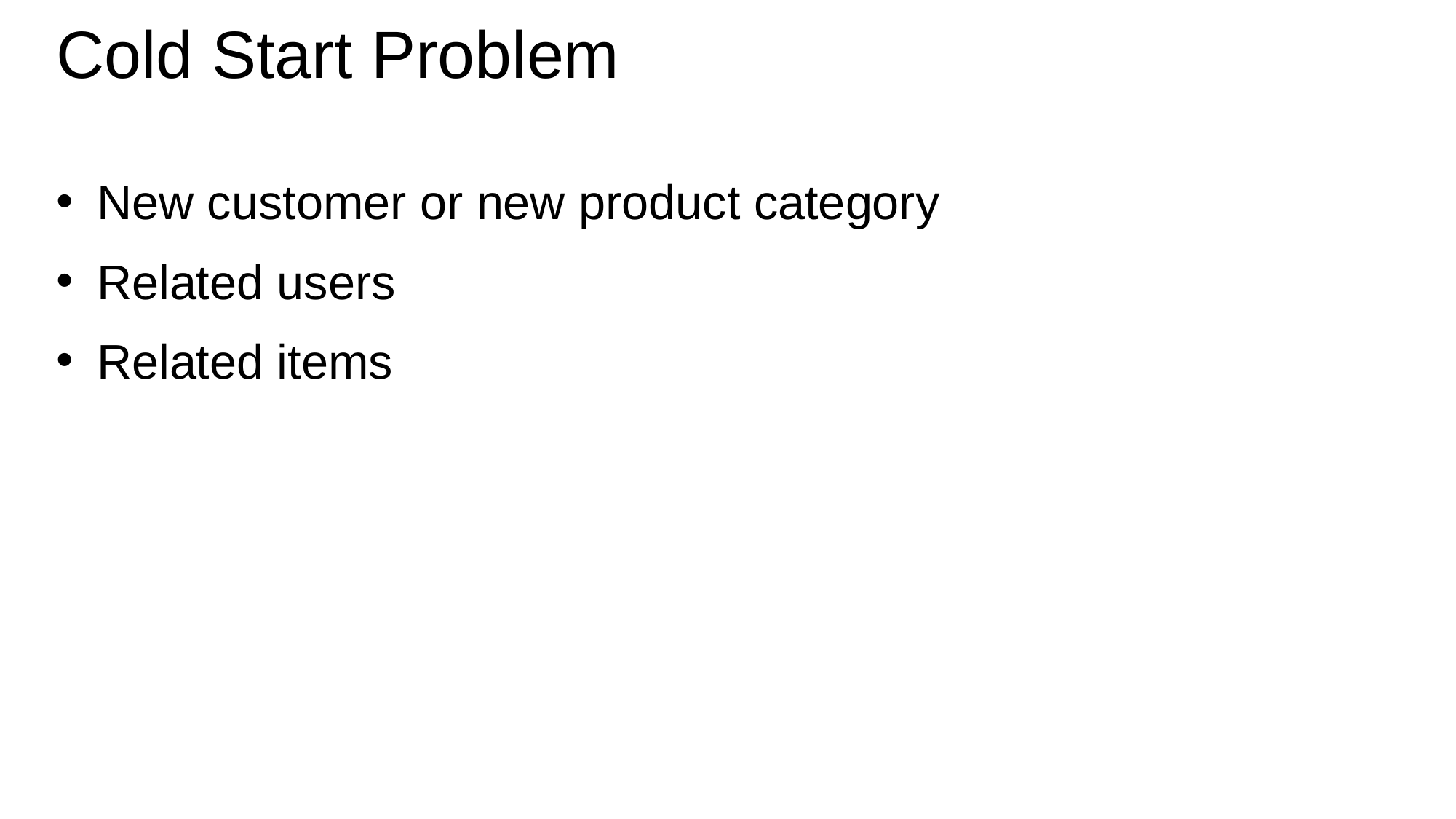

# Cold Start Problem
New customer or new product category
Related users
Related items